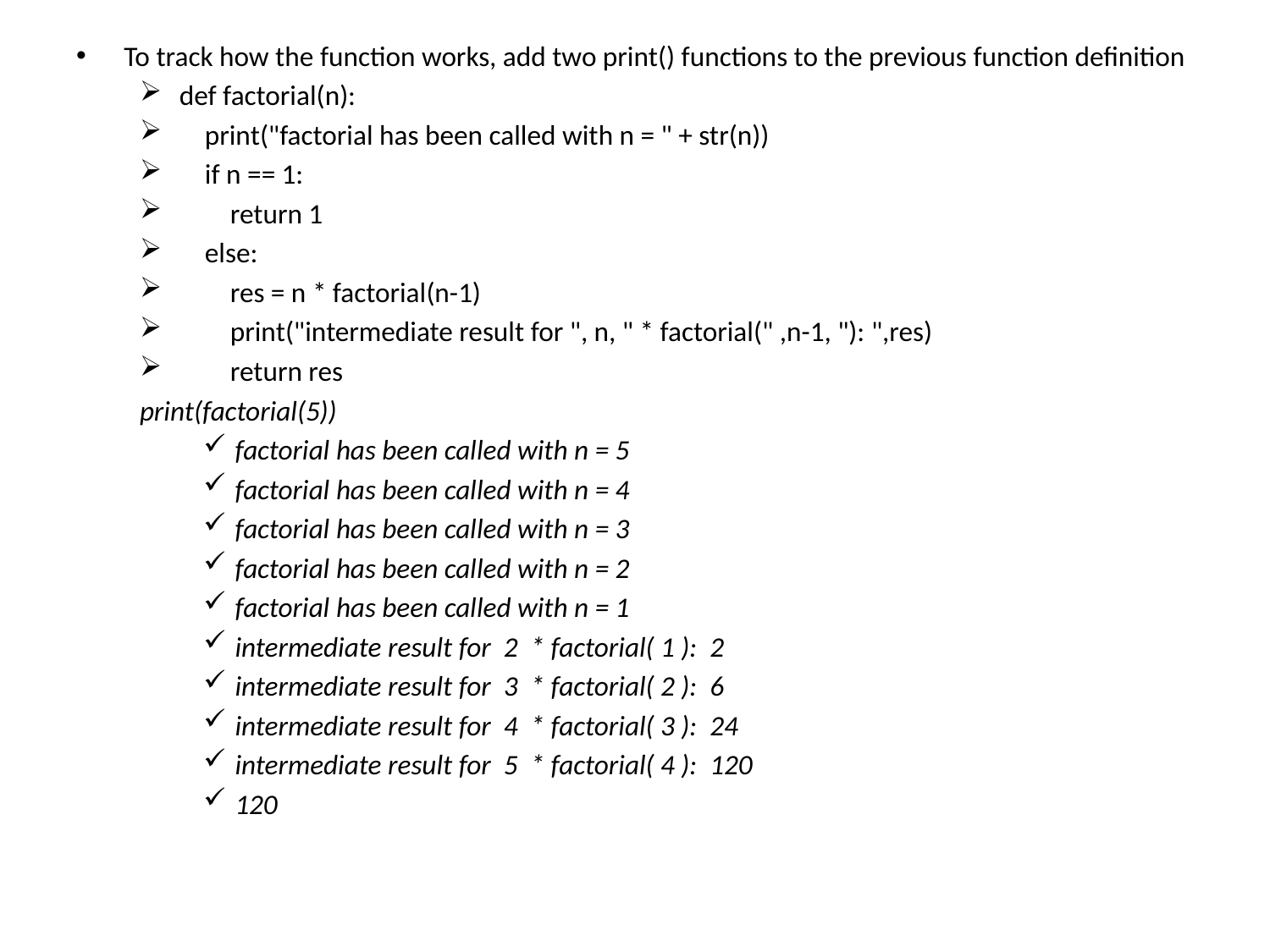

To track how the function works, add two print() functions to the previous function definition
def factorial(n):
    print("factorial has been called with n = " + str(n))
    if n == 1:
        return 1
    else:
        res = n * factorial(n-1)
        print("intermediate result for ", n, " * factorial(" ,n-1, "): ",res)
        return res
print(factorial(5))
factorial has been called with n = 5
factorial has been called with n = 4
factorial has been called with n = 3
factorial has been called with n = 2
factorial has been called with n = 1
intermediate result for  2  * factorial( 1 ):  2
intermediate result for  3  * factorial( 2 ):  6
intermediate result for  4  * factorial( 3 ):  24
intermediate result for  5  * factorial( 4 ):  120
120